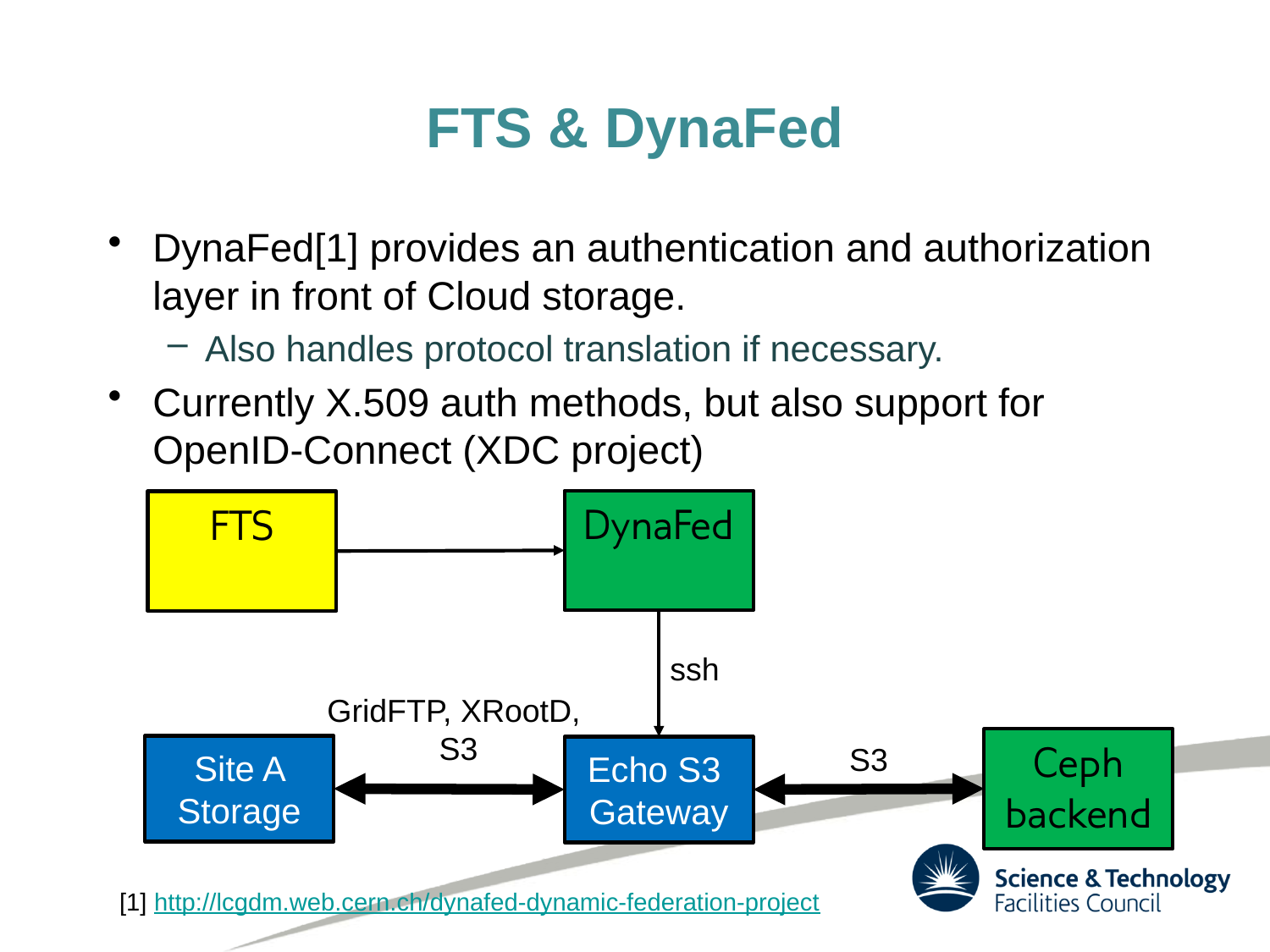

# FTS & DynaFed
DynaFed[1] provides an authentication and authorization layer in front of Cloud storage.
Also handles protocol translation if necessary.
Currently X.509 auth methods, but also support for OpenID-Connect (XDC project)
DynaFed

FTS

ssh
GridFTP, XRootD,
S3
Ceph backend

S3
Site A Storage
Echo S3
Gateway
[1] http://lcgdm.web.cern.ch/dynafed-dynamic-federation-project